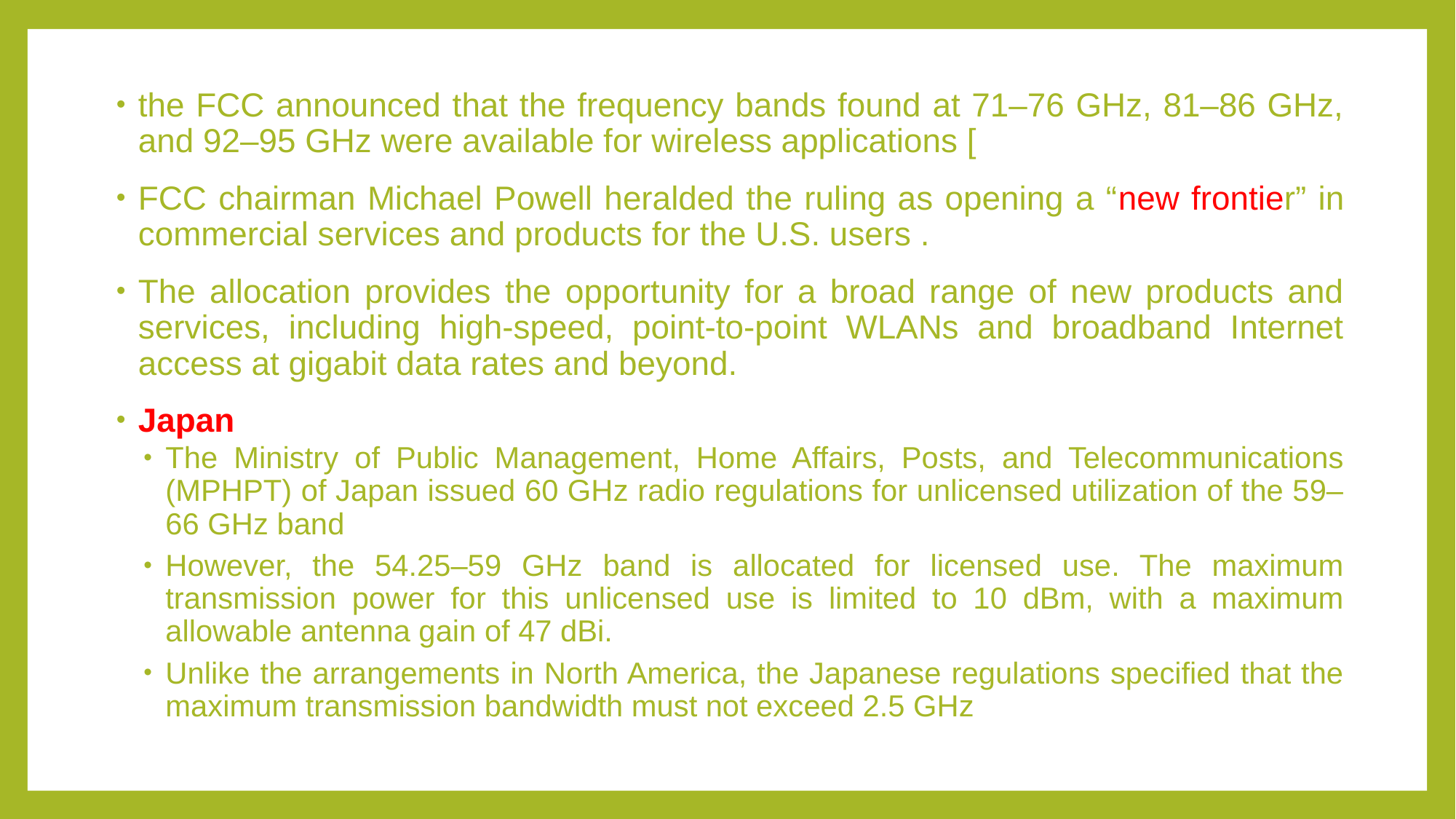

the FCC announced that the frequency bands found at 71–76 GHz, 81–86 GHz, and 92–95 GHz were available for wireless applications [
FCC chairman Michael Powell heralded the ruling as opening a “new frontier” in commercial services and products for the U.S. users .
The allocation provides the opportunity for a broad range of new products and services, including high-speed, point-to-point WLANs and broadband Internet access at gigabit data rates and beyond.
Japan
The Ministry of Public Management, Home Affairs, Posts, and Telecommunications (MPHPT) of Japan issued 60 GHz radio regulations for unlicensed utilization of the 59–66 GHz band
However, the 54.25–59 GHz band is allocated for licensed use. The maximum transmission power for this unlicensed use is limited to 10 dBm, with a maximum allowable antenna gain of 47 dBi.
Unlike the arrangements in North America, the Japanese regulations specified that the maximum transmission bandwidth must not exceed 2.5 GHz